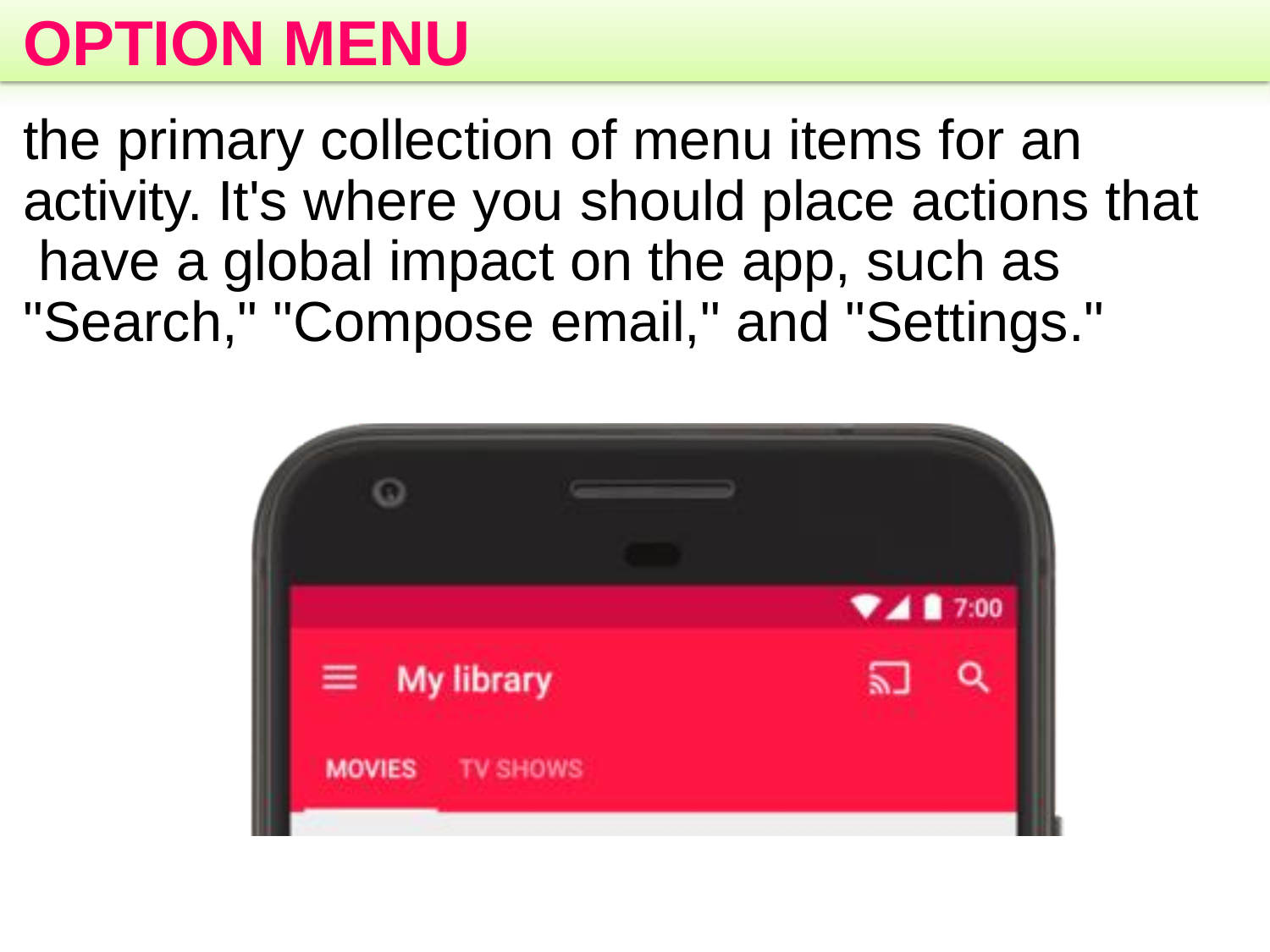

# OPTION MENU
the primary collection of menu items for an  activity. It's where you should place actions that  have a global impact on the app, such as  "Search," "Compose email," and "Settings."